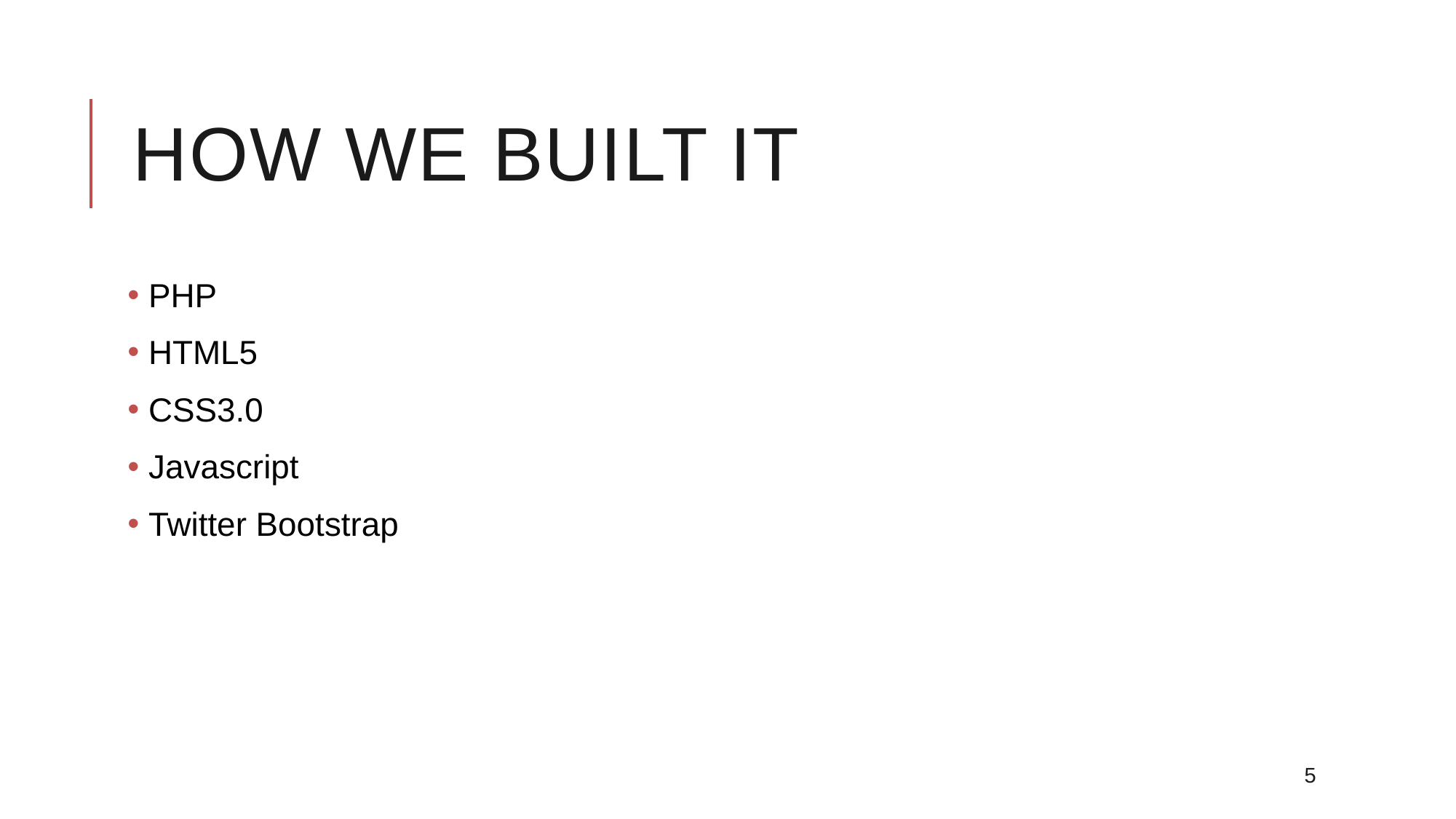

# How we Built it
 PHP
 HTML5
 CSS3.0
 Javascript
 Twitter Bootstrap
5